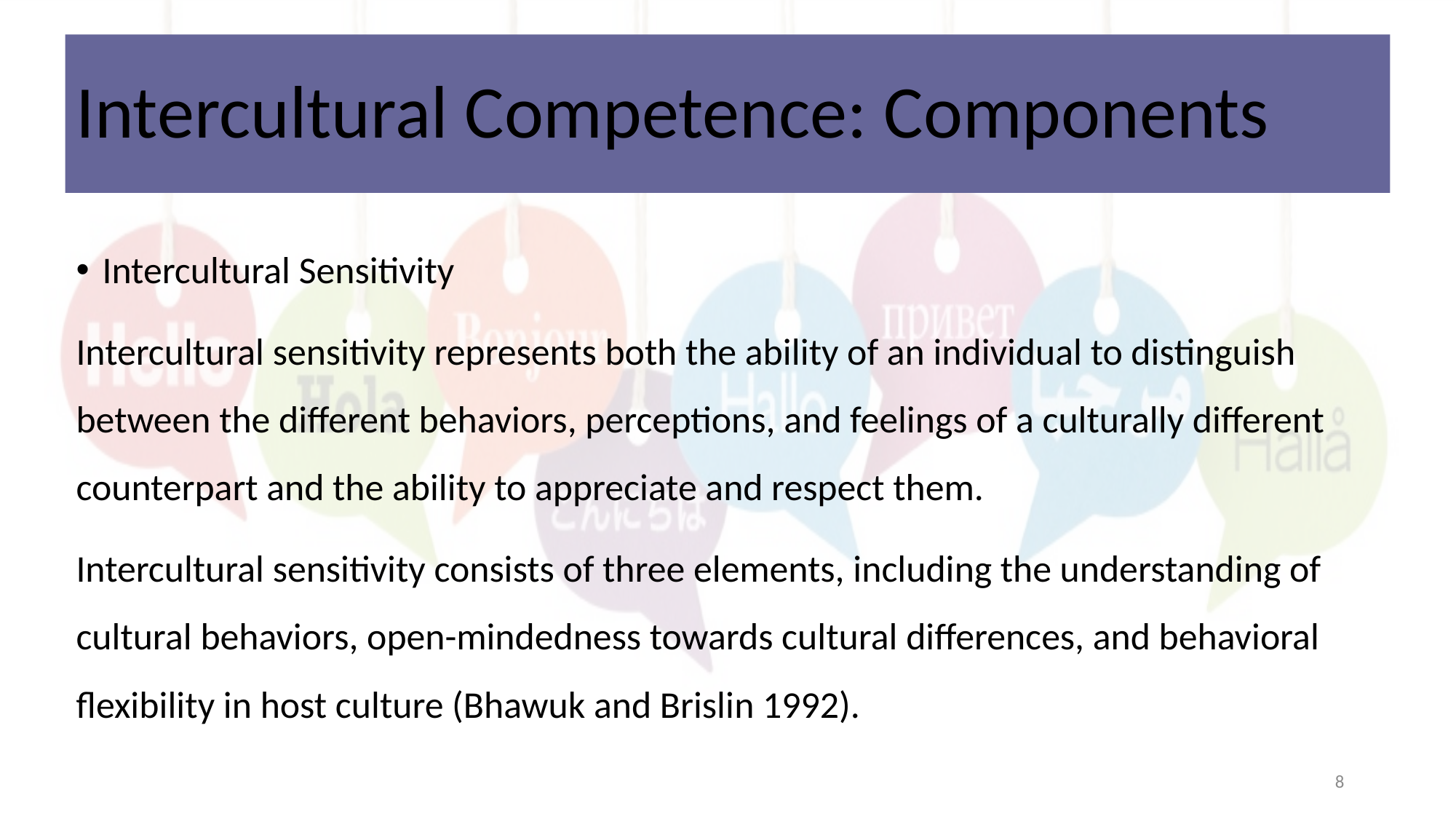

# Intercultural Competence: Components
Intercultural Sensitivity
Intercultural sensitivity represents both the ability of an individual to distinguish between the different behaviors, perceptions, and feelings of a culturally different counterpart and the ability to appreciate and respect them.
Intercultural sensitivity consists of three elements, including the understanding of cultural behaviors, open-mindedness towards cultural differences, and behavioral flexibility in host culture (Bhawuk and Brislin 1992).
8